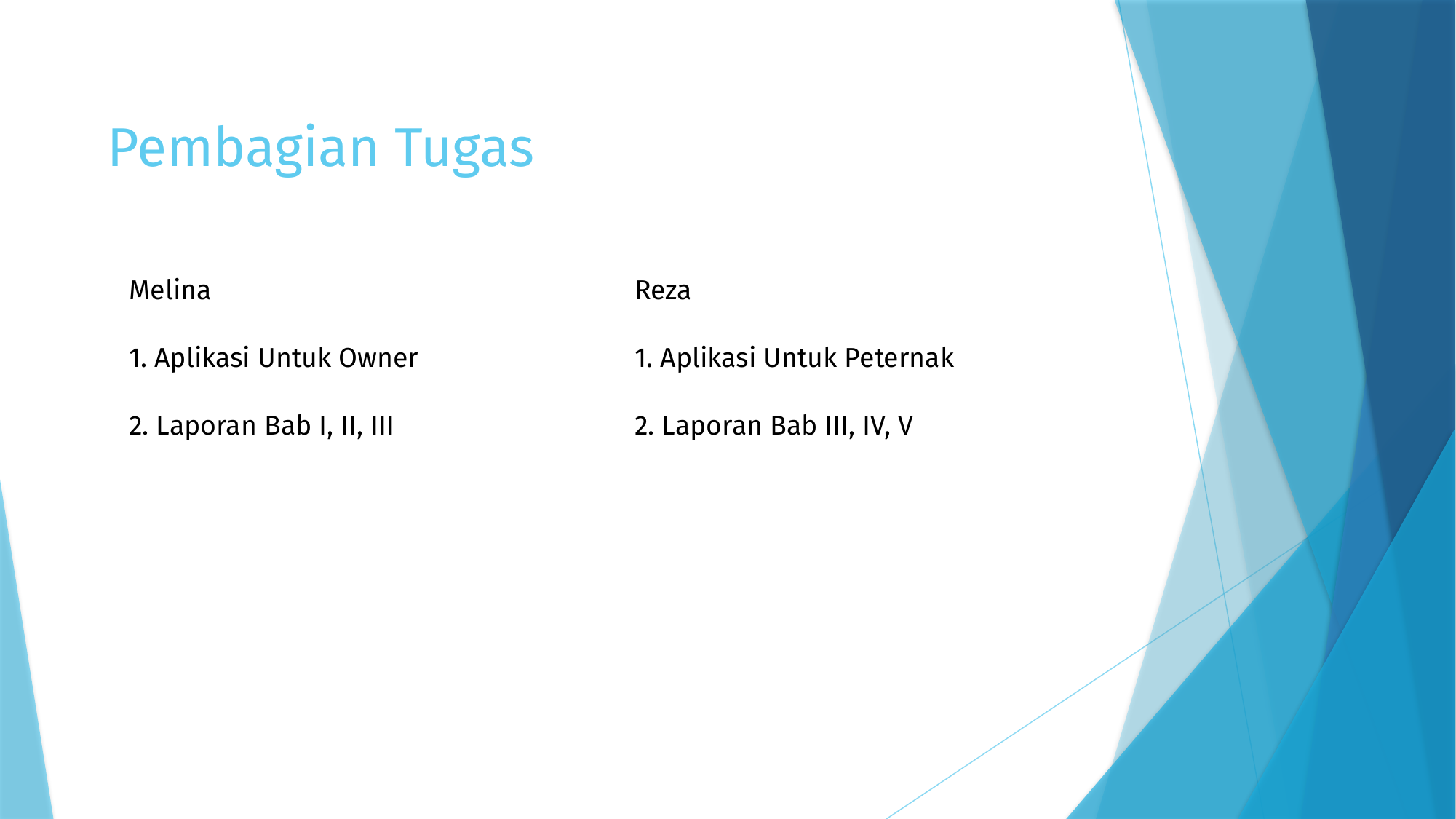

# Pembagian Tugas
| Melina | Reza |
| --- | --- |
| 1. Aplikasi Untuk Owner | 1. Aplikasi Untuk Peternak |
| 2. Laporan Bab I, II, III | 2. Laporan Bab III, IV, V |